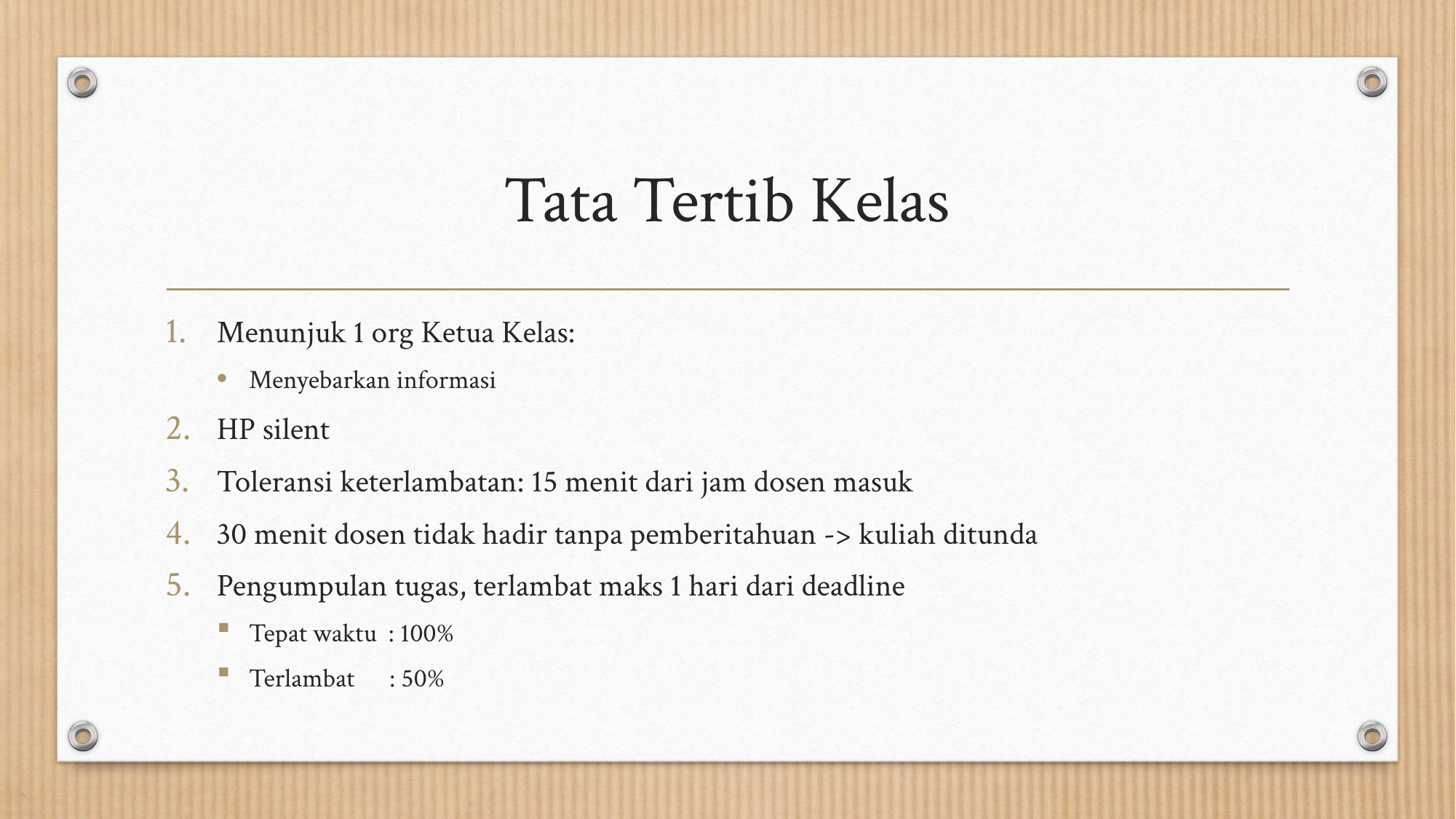

# Tata Tertib Kelas
Menunjuk 1 org Ketua Kelas:
Menyebarkan informasi
HP silent
Toleransi keterlambatan: 15 menit dari jam dosen masuk
30 menit dosen tidak hadir tanpa pemberitahuan -> kuliah ditunda
Pengumpulan tugas, terlambat maks 1 hari dari deadline
Tepat waktu  : 100%
Terlambat      : 50%